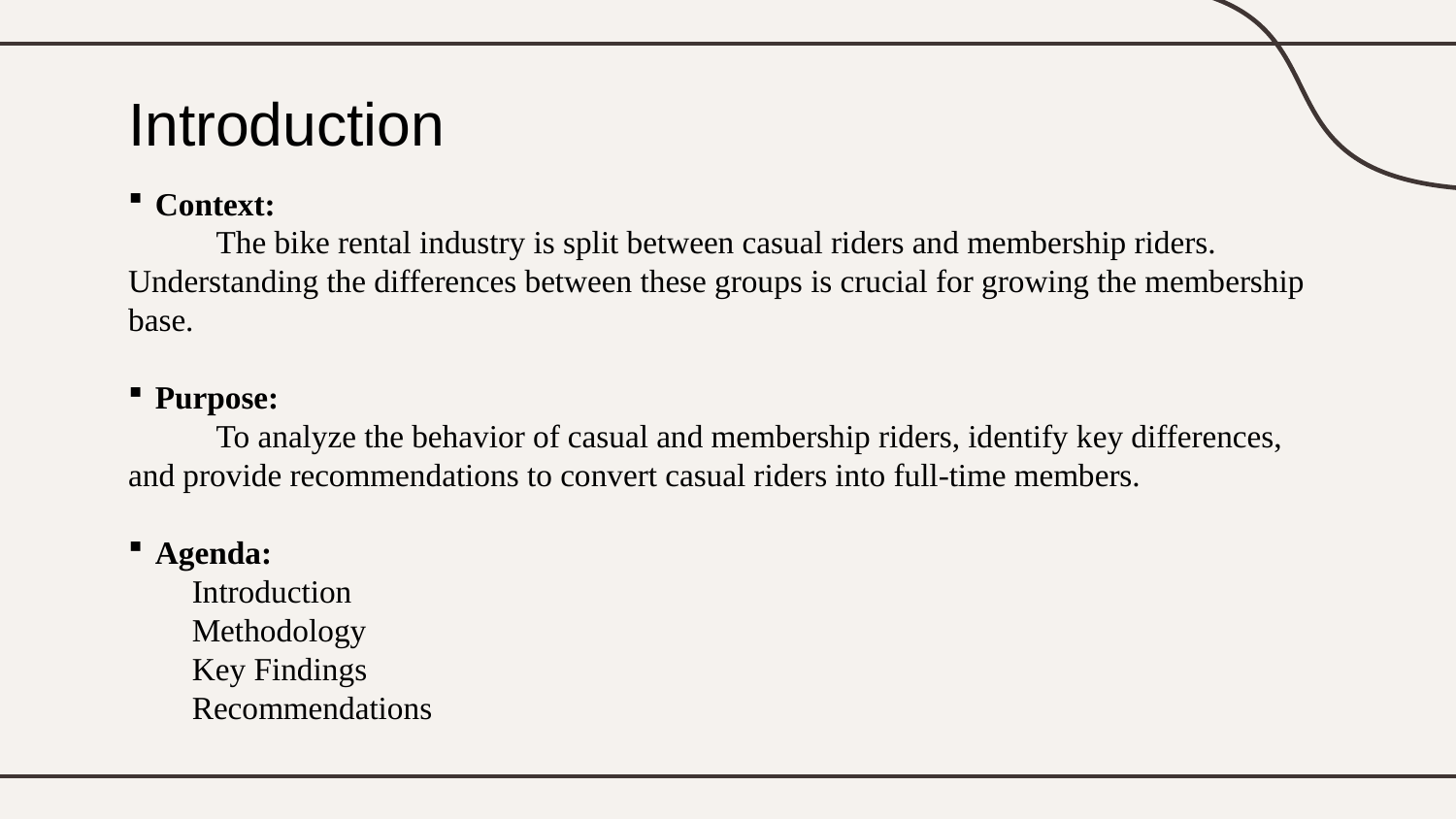

# Introduction
Context:
           The bike rental industry is split between casual riders and membership riders. Understanding the differences between these groups is crucial for growing the membership base.

Purpose:
           To analyze the behavior of casual and membership riders, identify key differences, and provide recommendations to convert casual riders into full-time members.

Agenda:
        Introduction
        Methodology
        Key Findings
        Recommendations